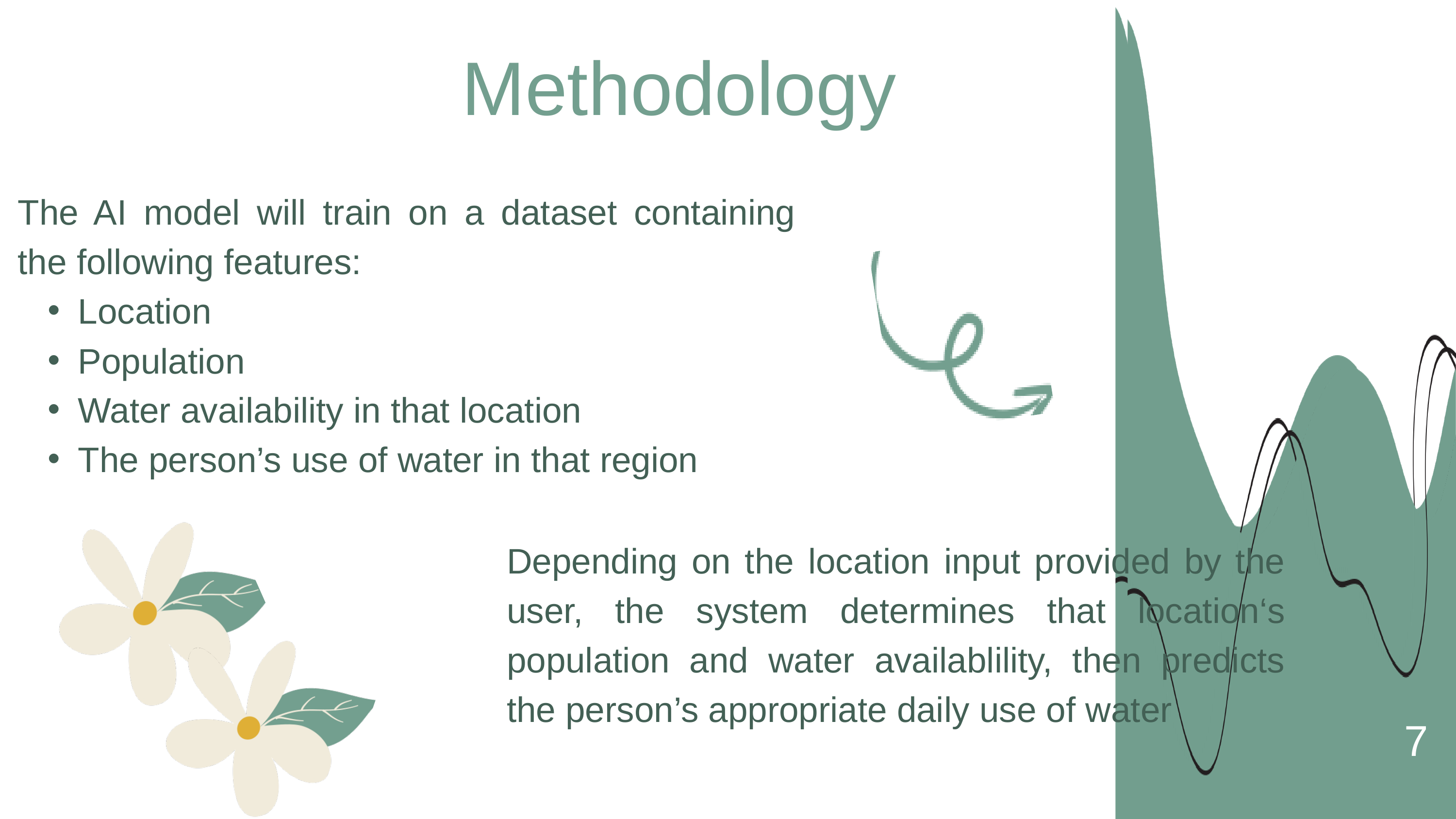

Methodology
The AI model will train on a dataset containing the following features:
Location
Population
Water availability in that location
The person’s use of water in that region

Depending on the location input provided by the user, the system determines that location‘s population and water availablility, then predicts the person’s appropriate daily use of water

7